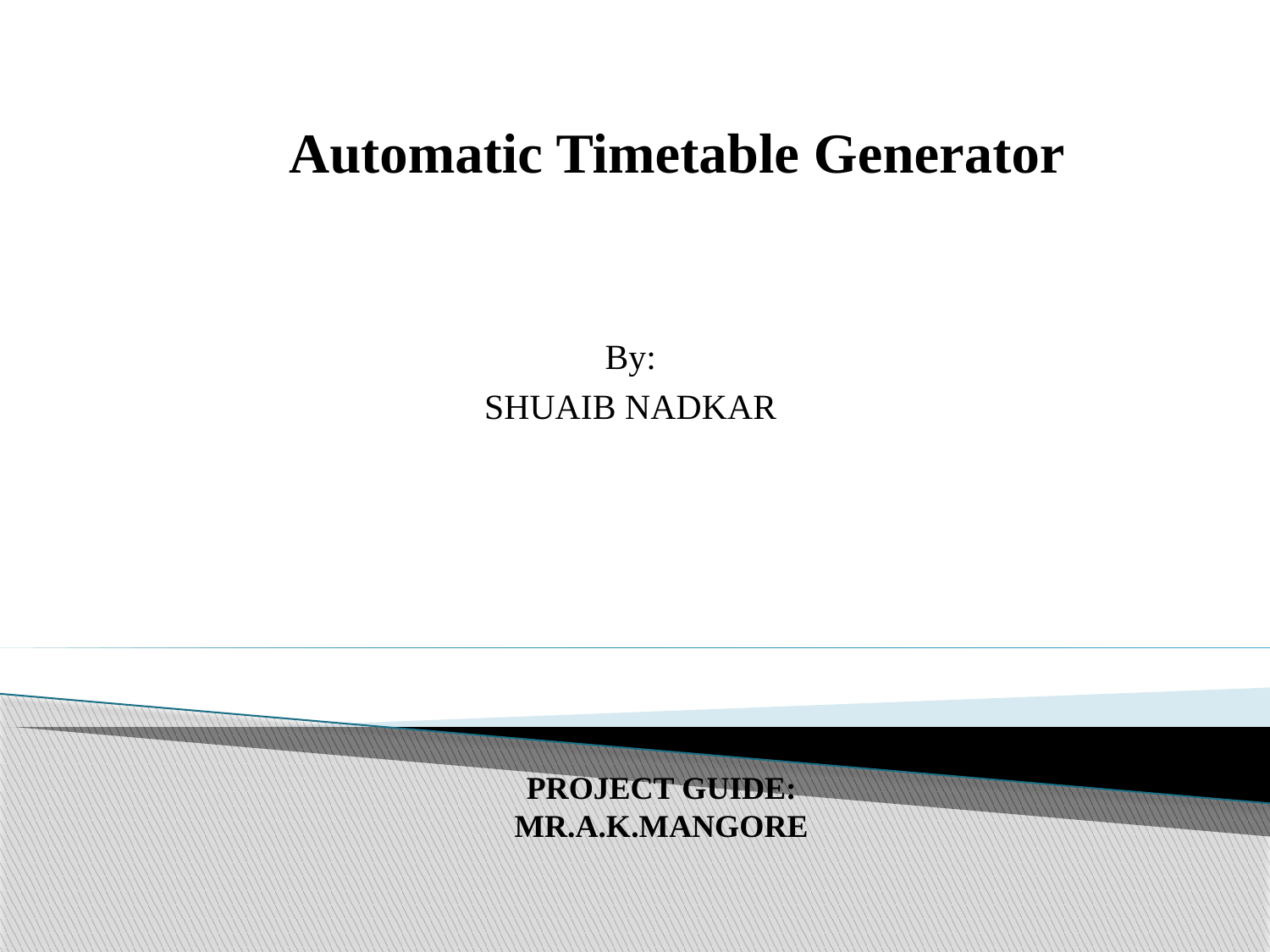

# Automatic Timetable Generator
By:
SHUAIB NADKAR

PROJECT GUIDE:
MR.A.K.MANGORE